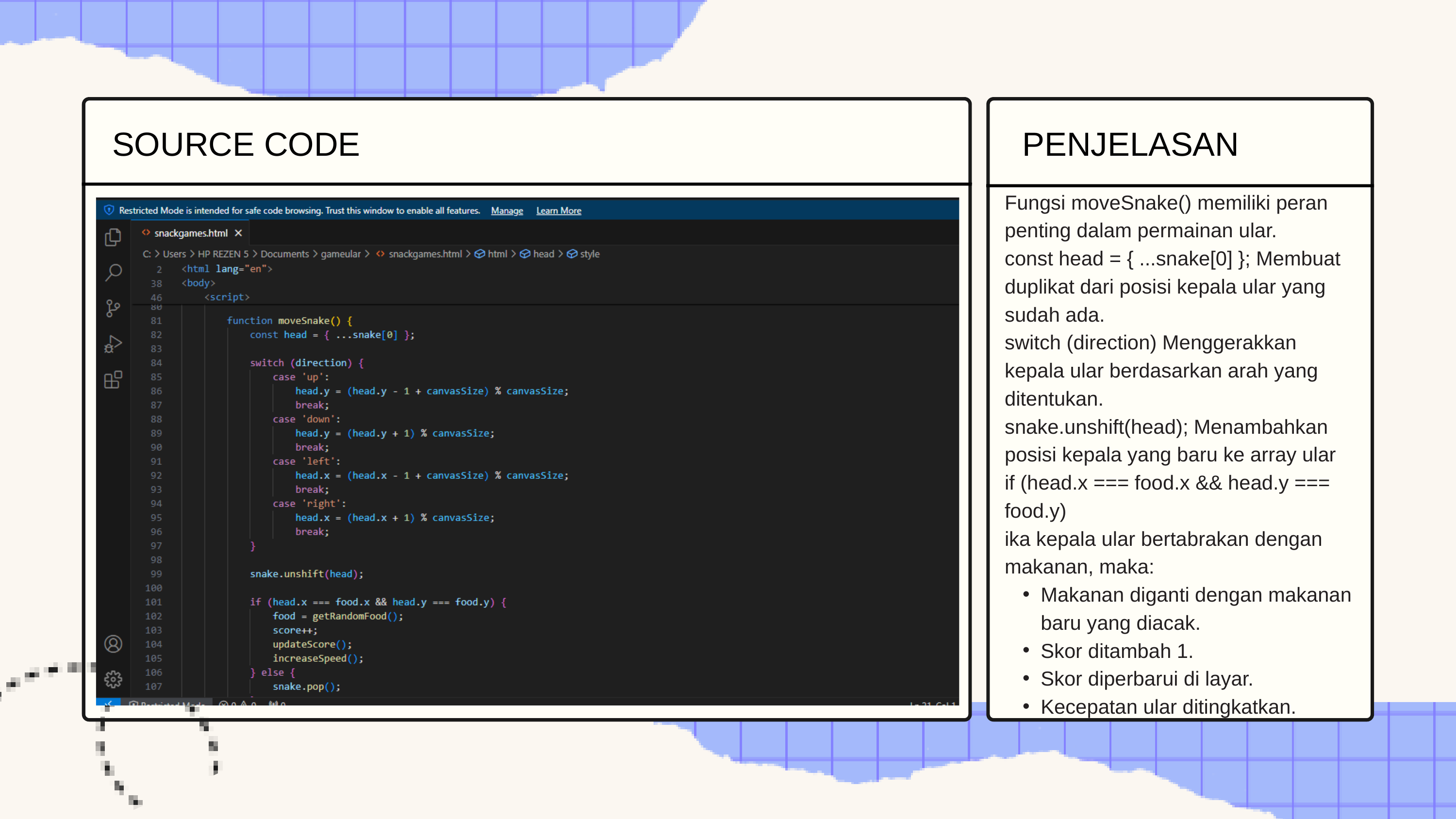

SOURCE CODE
PENJELASAN

Fungsi moveSnake() memiliki peran penting dalam permainan ular.
const head = { ...snake[0] }; Membuat duplikat dari posisi kepala ular yang sudah ada.
switch (direction) Menggerakkan kepala ular berdasarkan arah yang ditentukan.
snake.unshift(head); Menambahkan posisi kepala yang baru ke array ular
if (head.x === food.x && head.y === food.y)
ika kepala ular bertabrakan dengan makanan, maka:
Makanan diganti dengan makanan baru yang diacak.
Skor ditambah 1.
Skor diperbarui di layar.
Kecepatan ular ditingkatkan.